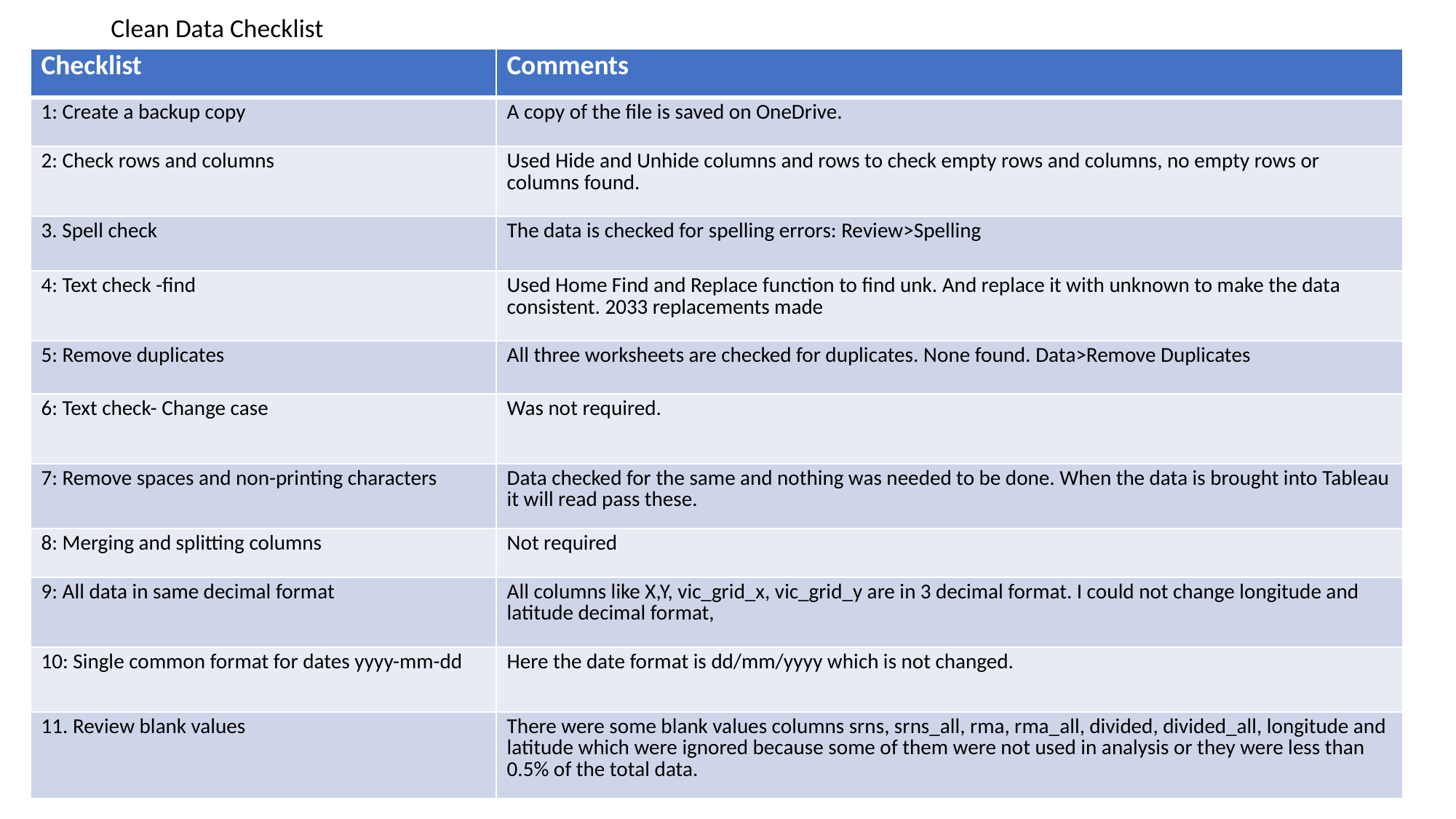

# Clean Data Checklist
| Checklist | Comments |
| --- | --- |
| 1: Create a backup copy | A copy of the file is saved on OneDrive. |
| 2: Check rows and columns | Used Hide and Unhide columns and rows to check empty rows and columns, no empty rows or columns found. |
| 3. Spell check | The data is checked for spelling errors: Review>Spelling |
| 4: Text check -find | Used Home Find and Replace function to find unk. And replace it with unknown to make the data consistent. 2033 replacements made |
| 5: Remove duplicates | All three worksheets are checked for duplicates. None found. Data>Remove Duplicates |
| 6: Text check- Change case | Was not required. |
| 7: Remove spaces and non-printing characters | Data checked for the same and nothing was needed to be done. When the data is brought into Tableau it will read pass these. |
| 8: Merging and splitting columns | Not required |
| 9: All data in same decimal format | All columns like X,Y, vic\_grid\_x, vic\_grid\_y are in 3 decimal format. I could not change longitude and latitude decimal format, |
| 10: Single common format for dates yyyy-mm-dd | Here the date format is dd/mm/yyyy which is not changed. |
| 11. Review blank values | There were some blank values columns srns, srns\_all, rma, rma\_all, divided, divided\_all, longitude and latitude which were ignored because some of them were not used in analysis or they were less than 0.5% of the total data. |